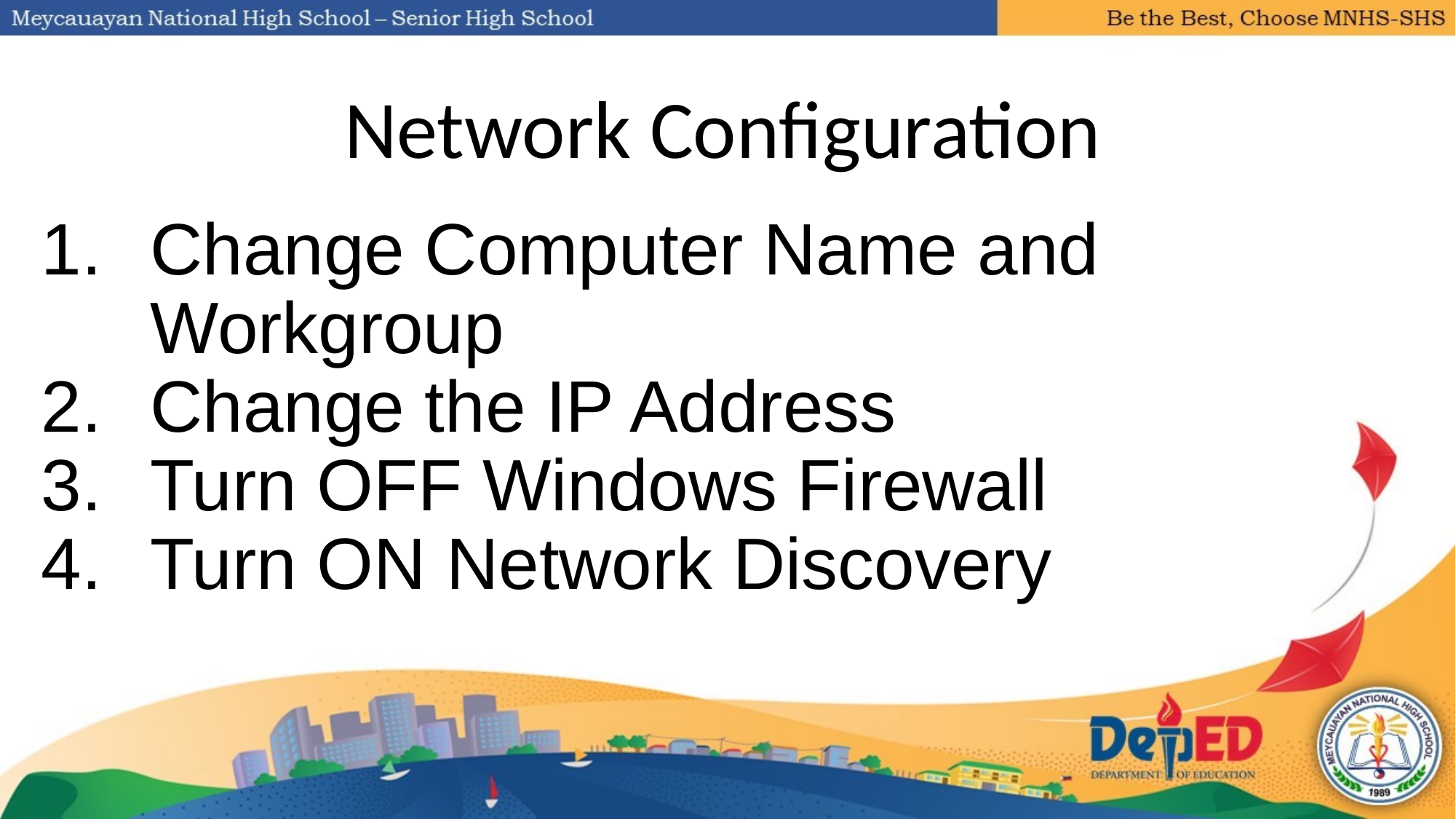

# Network Configuration
Change Computer Name and Workgroup
Change the IP Address
Turn OFF Windows Firewall
Turn ON Network Discovery